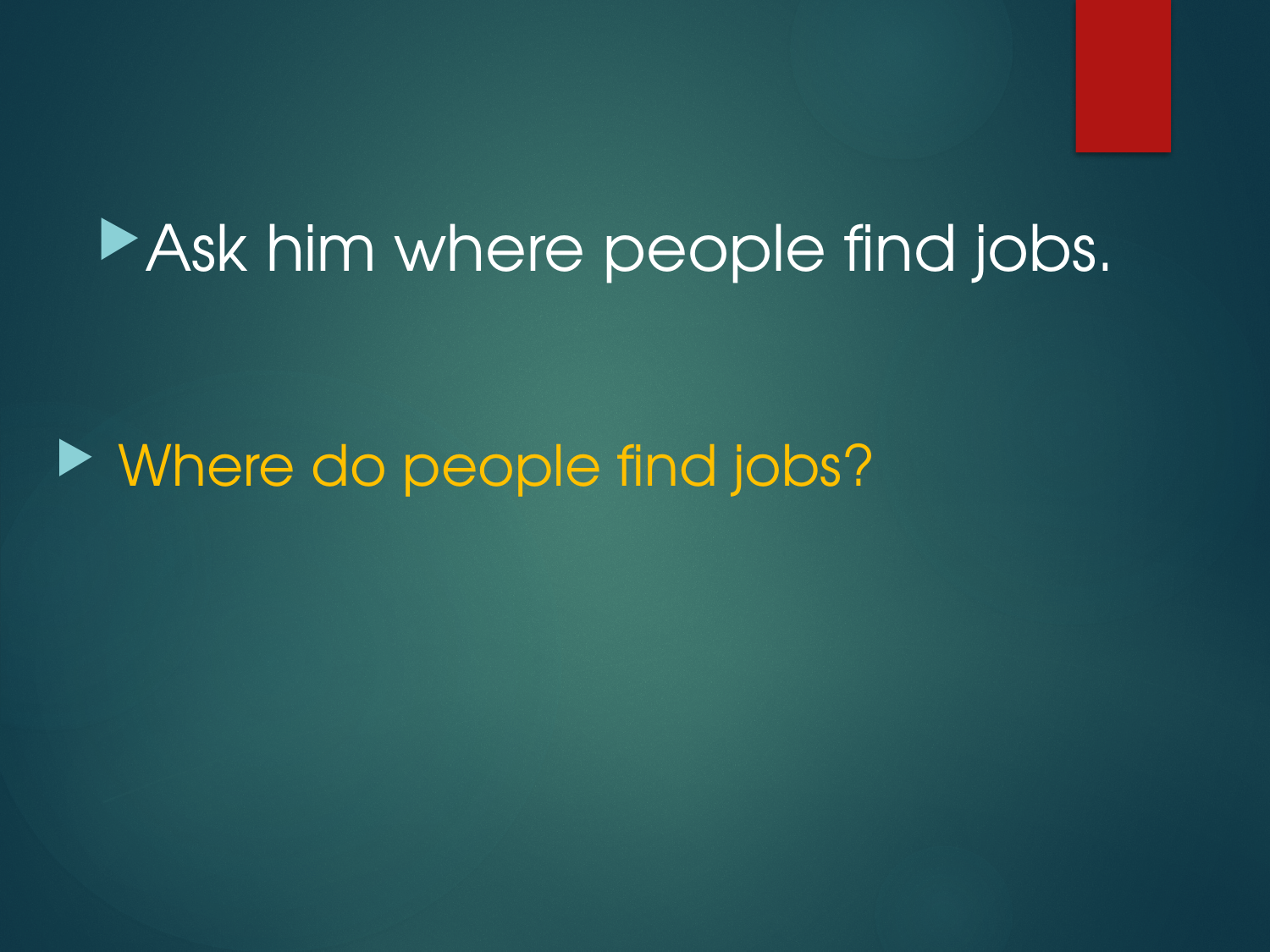

#
Ask him where people find jobs.
 Where do people find jobs?